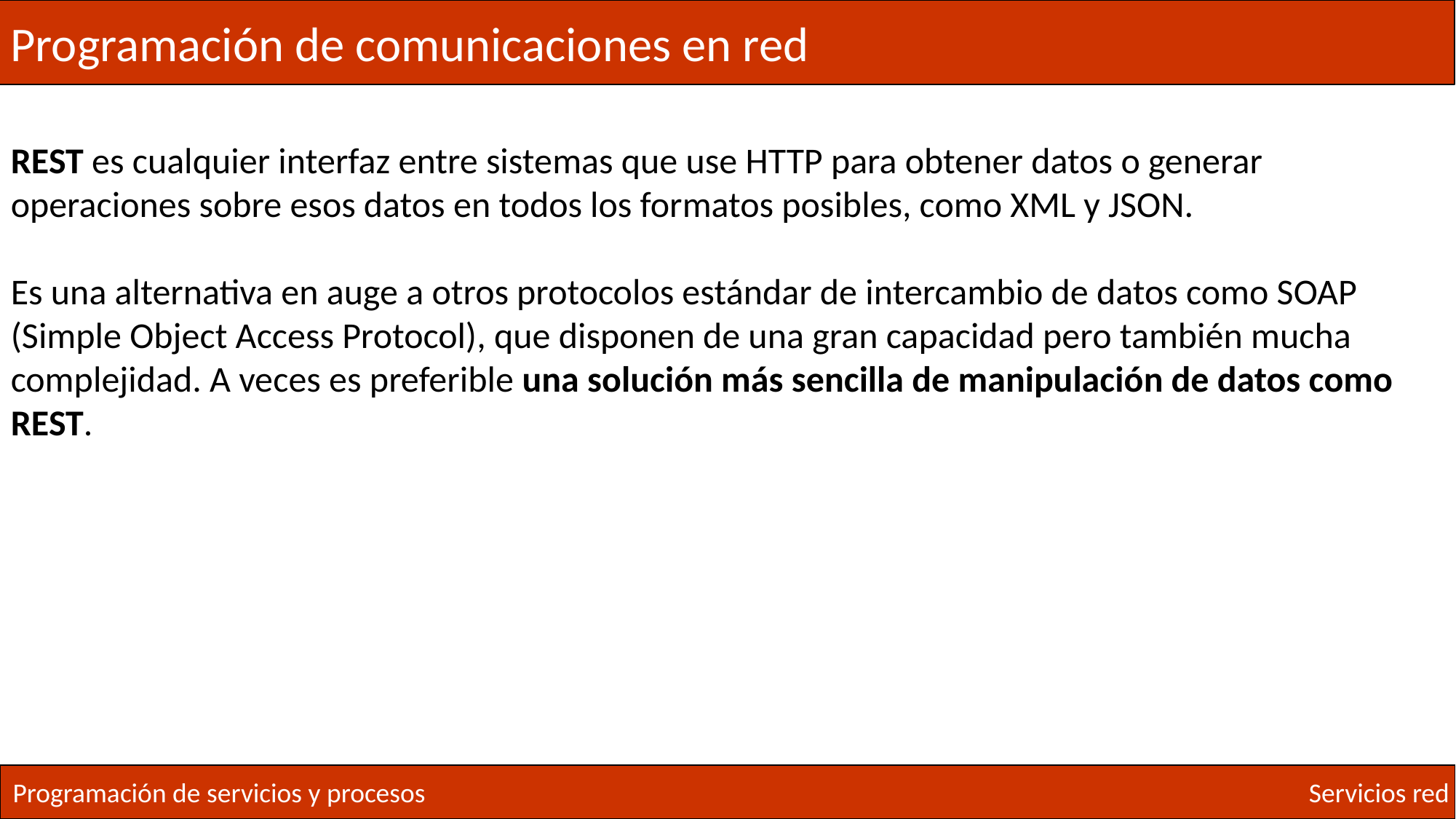

Programación de comunicaciones en red

REST es cualquier interfaz entre sistemas que use HTTP para obtener datos o generar operaciones sobre esos datos en todos los formatos posibles, como XML y JSON.

Es una alternativa en auge a otros protocolos estándar de intercambio de datos como SOAP (Simple Object Access Protocol), que disponen de una gran capacidad pero también mucha complejidad. A veces es preferible una solución más sencilla de manipulación de datos como REST.

Programación de servicios y procesos
Servicios red